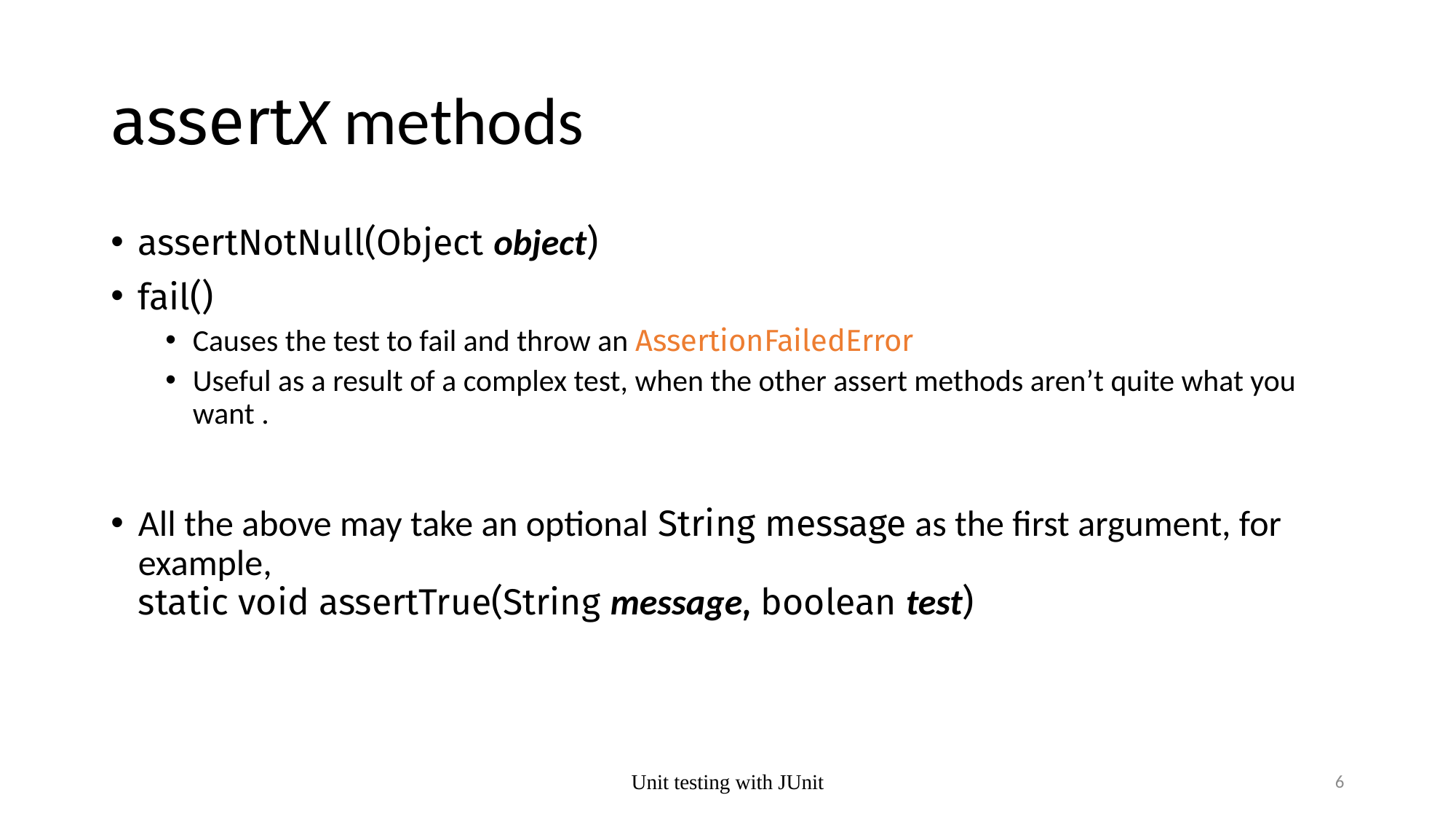

# assertX methods
assertNotNull(Object object)
fail()
Causes the test to fail and throw an AssertionFailedError
Useful as a result of a complex test, when the other assert methods aren’t quite what you want .

All the above may take an optional String message as the first argument, for example,
static void assertTrue(String message, boolean test)

Unit testing with JUnit
6